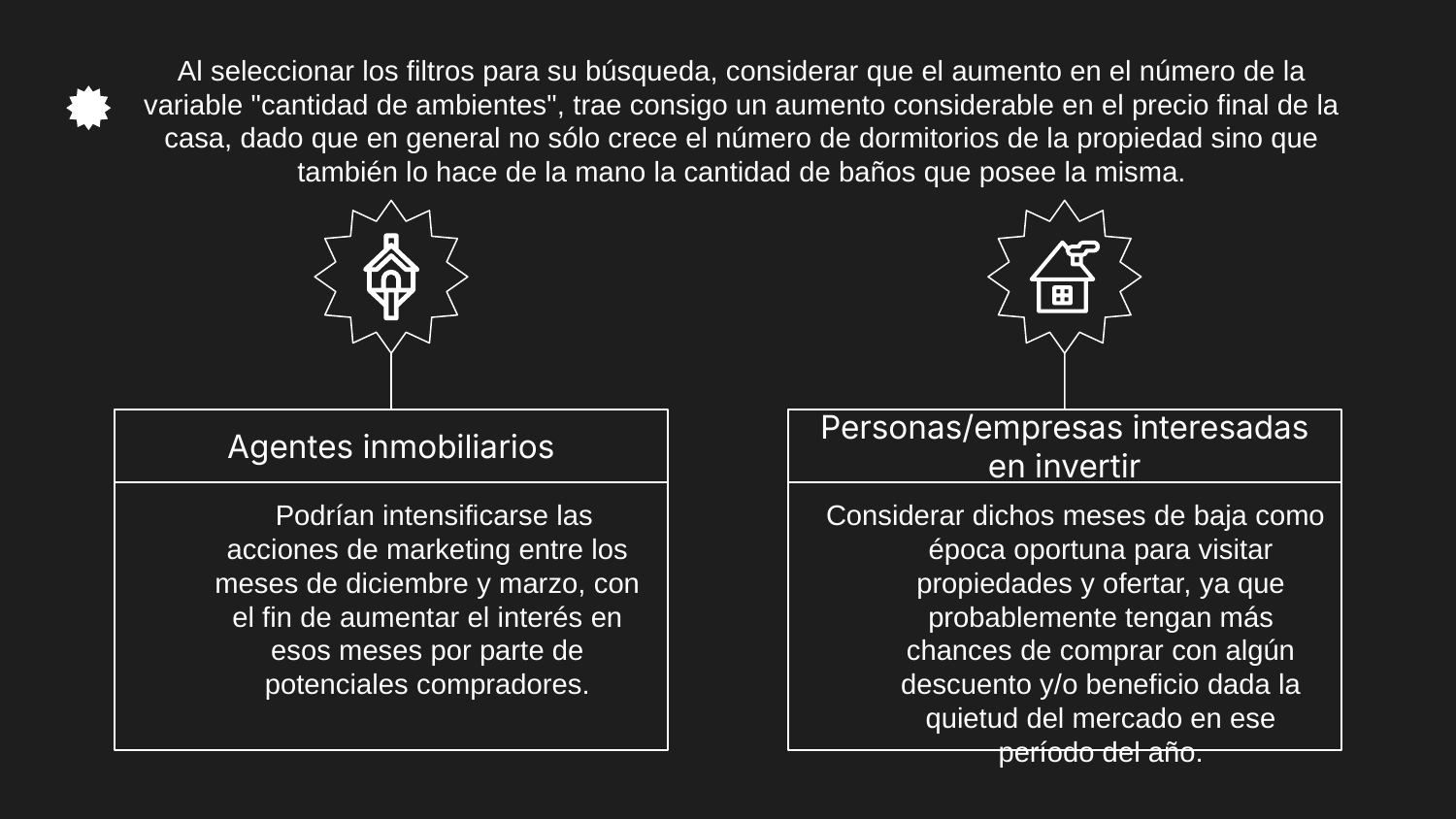

Al seleccionar los filtros para su búsqueda, considerar que el aumento en el número de la variable "cantidad de ambientes", trae consigo un aumento considerable en el precio final de la casa, dado que en general no sólo crece el número de dormitorios de la propiedad sino que también lo hace de la mano la cantidad de baños que posee la misma.

Agentes inmobiliarios
Personas/empresas interesadas en invertir
        Podrían intensificarse las acciones de marketing entre los meses de diciembre y marzo, con el fin de aumentar el interés en esos meses por parte de potenciales compradores.
Considerar dichos meses de baja como época oportuna para visitar propiedades y ofertar, ya que probablemente tengan más chances de comprar con algún descuento y/o beneficio dada la quietud del mercado en ese período del año.